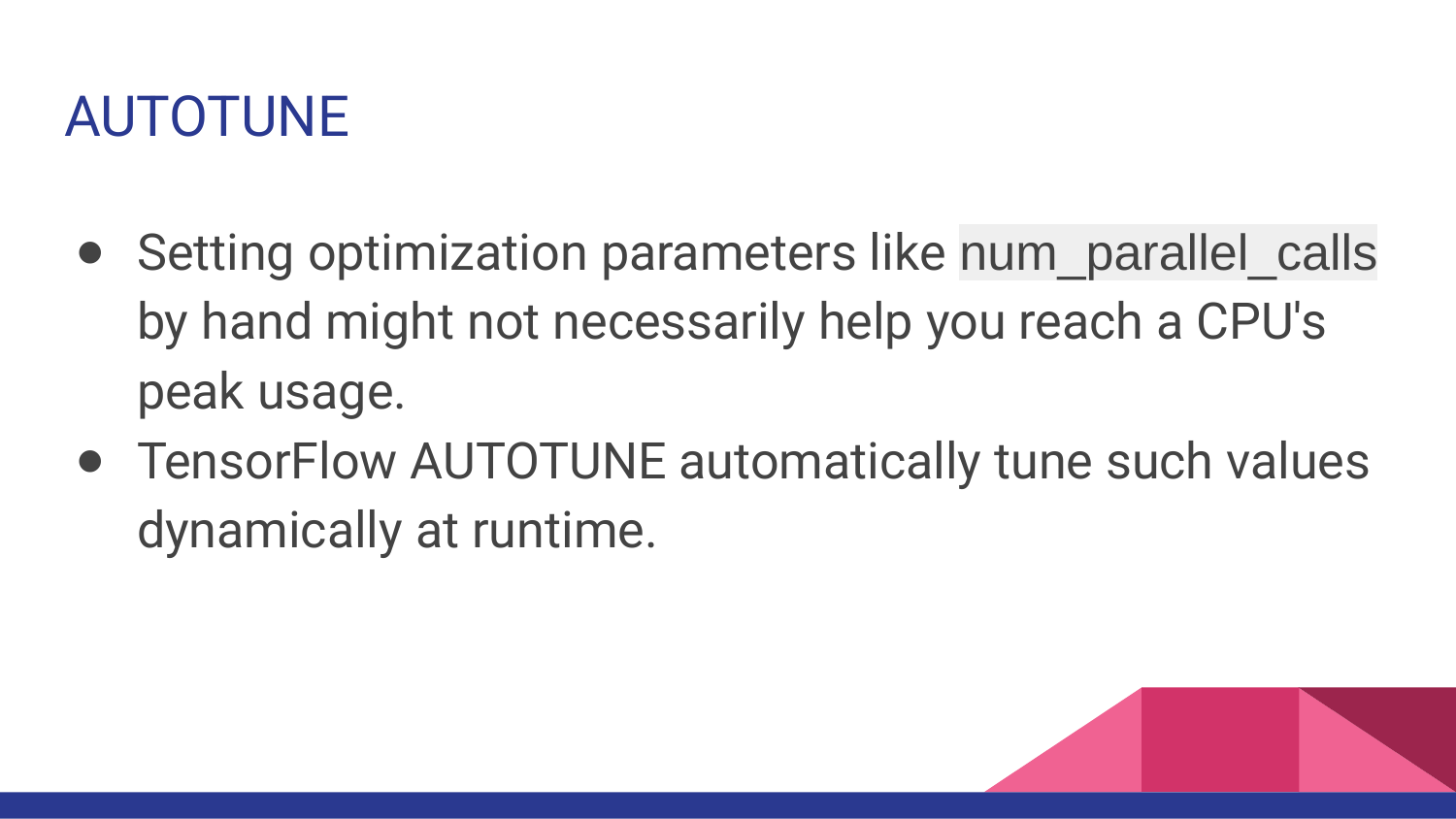

# AUTOTUNE
Setting optimization parameters like num_parallel_calls by hand might not necessarily help you reach a CPU's peak usage.
TensorFlow AUTOTUNE automatically tune such values dynamically at runtime.